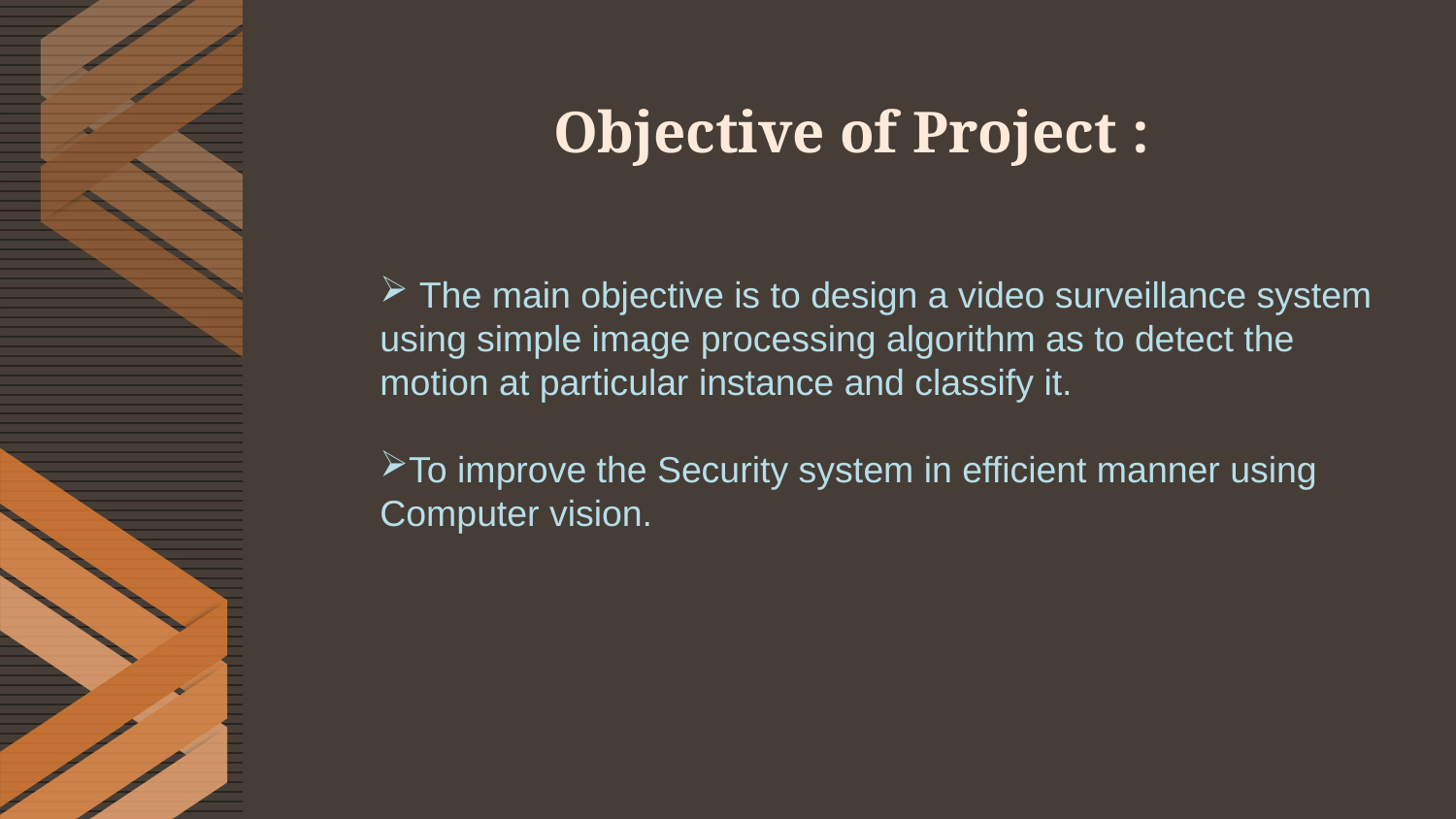

Objective of Project :

 The main objective is to design a video surveillance system using simple image processing algorithm as to detect the motion at particular instance and classify it.

To improve the Security system in efficient manner using Computer vision.